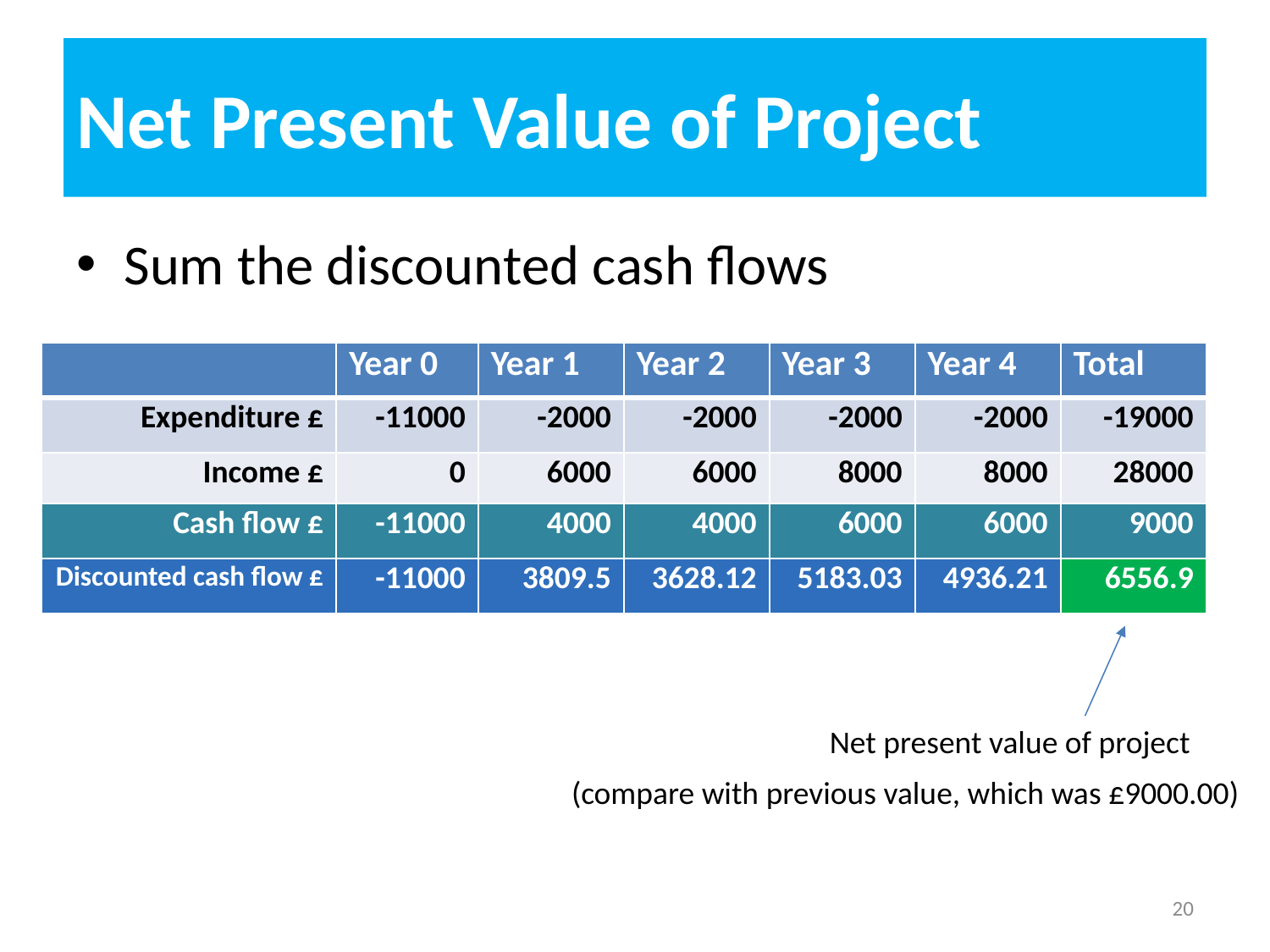

# Net Present Value of Project
Sum the discounted cash flows
|  | Year 0 | Year 1 | Year 2 | Year 3 | Year 4 | Total |
| --- | --- | --- | --- | --- | --- | --- |
| Expenditure £ | -11000 | -2000 | -2000 | -2000 | -2000 | -19000 |
| Income £ | 0 | 6000 | 6000 | 8000 | 8000 | 28000 |
| Cash flow £ | -11000 | 4000 | 4000 | 6000 | 6000 | 9000 |
| Discounted cash flow £ | -11000 | 3809.5 | 3628.12 | 5183.03 | 4936.21 | 6556.9 |
Net present value of project
(compare with previous value, which was £9000.00)
20